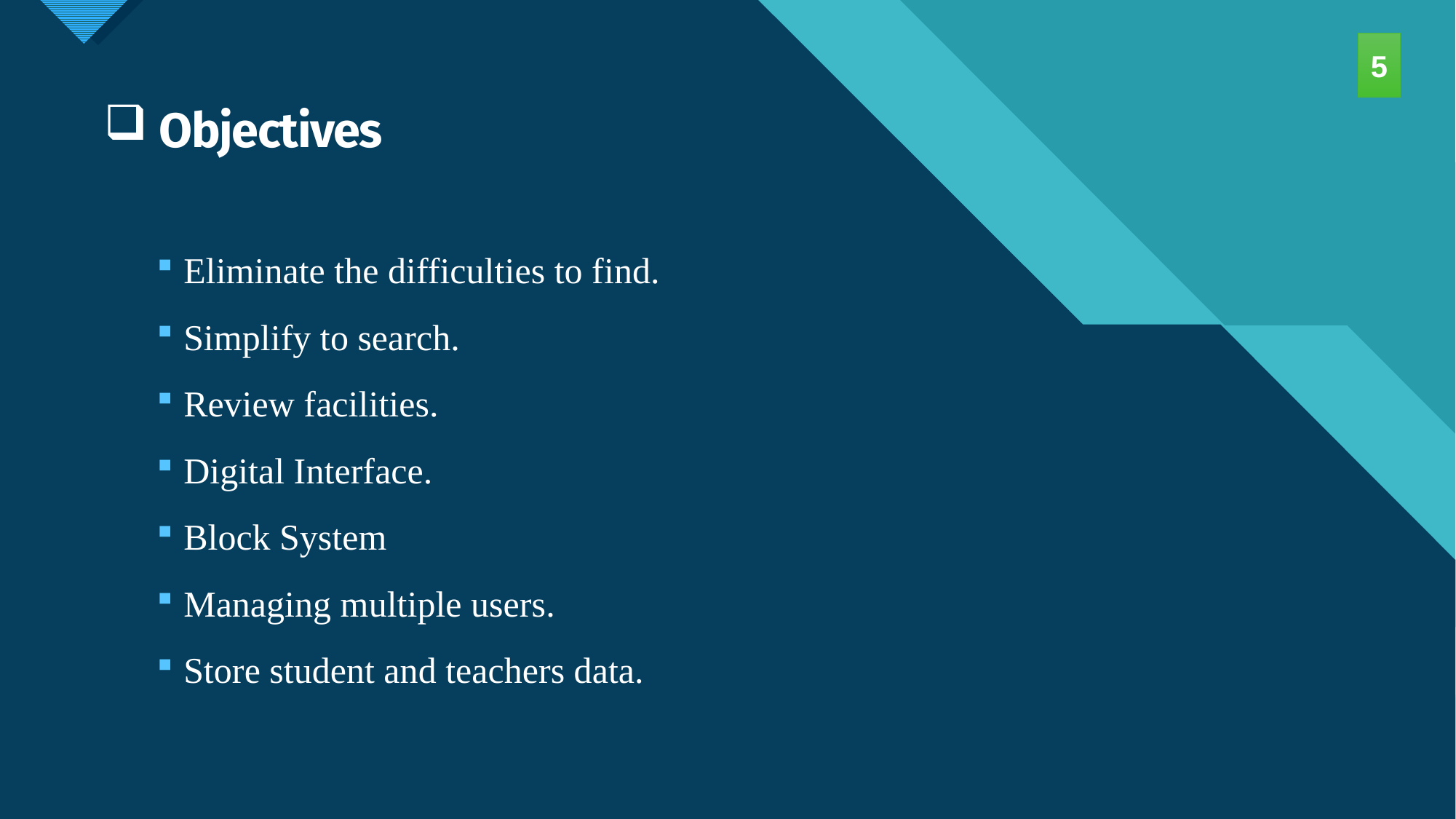

5
# Objectives
Eliminate the difficulties to find.
Simplify to search.
Review facilities.
Digital Interface.
Block System
Managing multiple users.
Store student and teachers data.